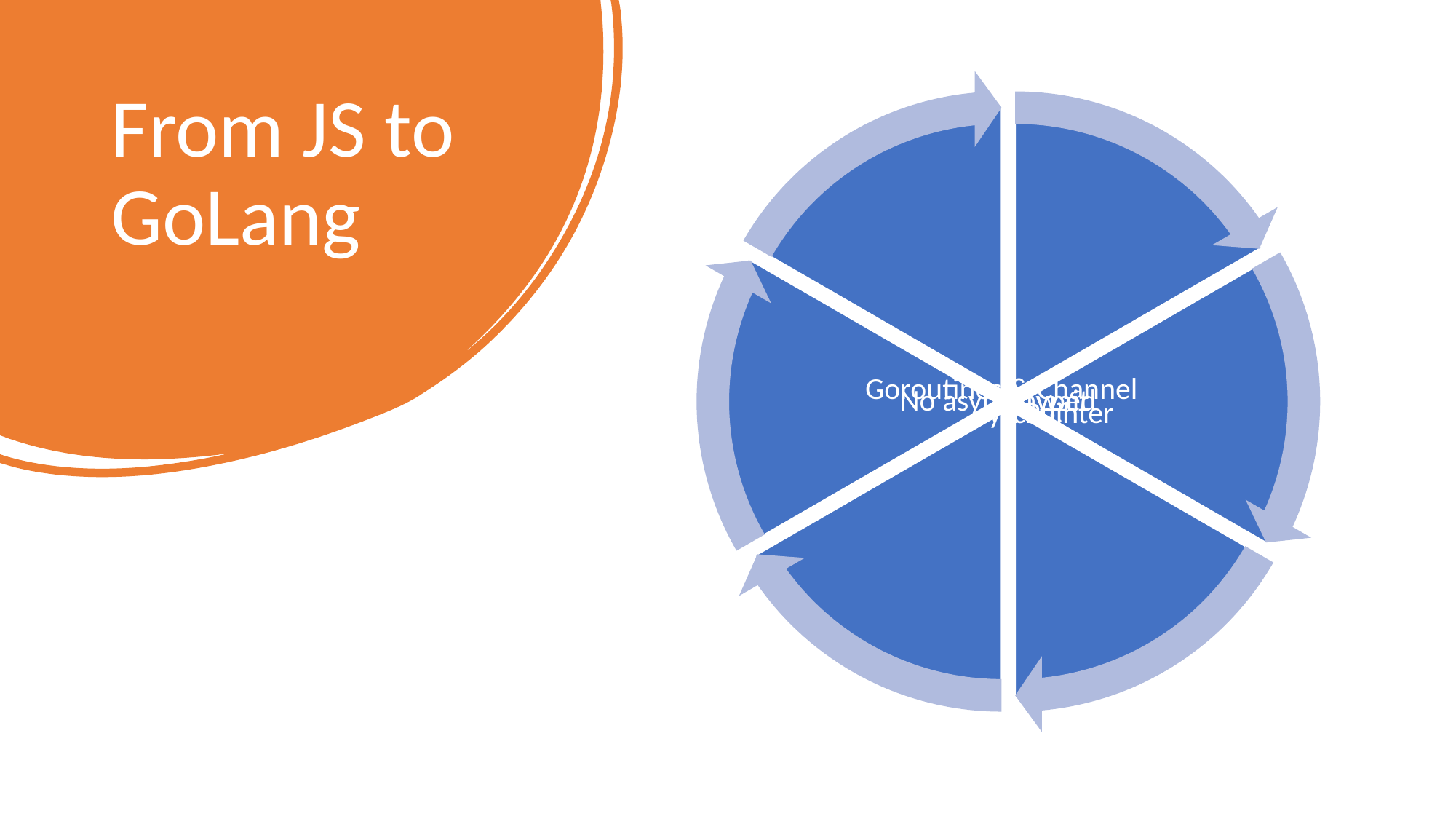

Getting started
Static Typed
Struct & Pointer
No try/catch
No async/await
Goroutines & Channel
# From JS to GoLang